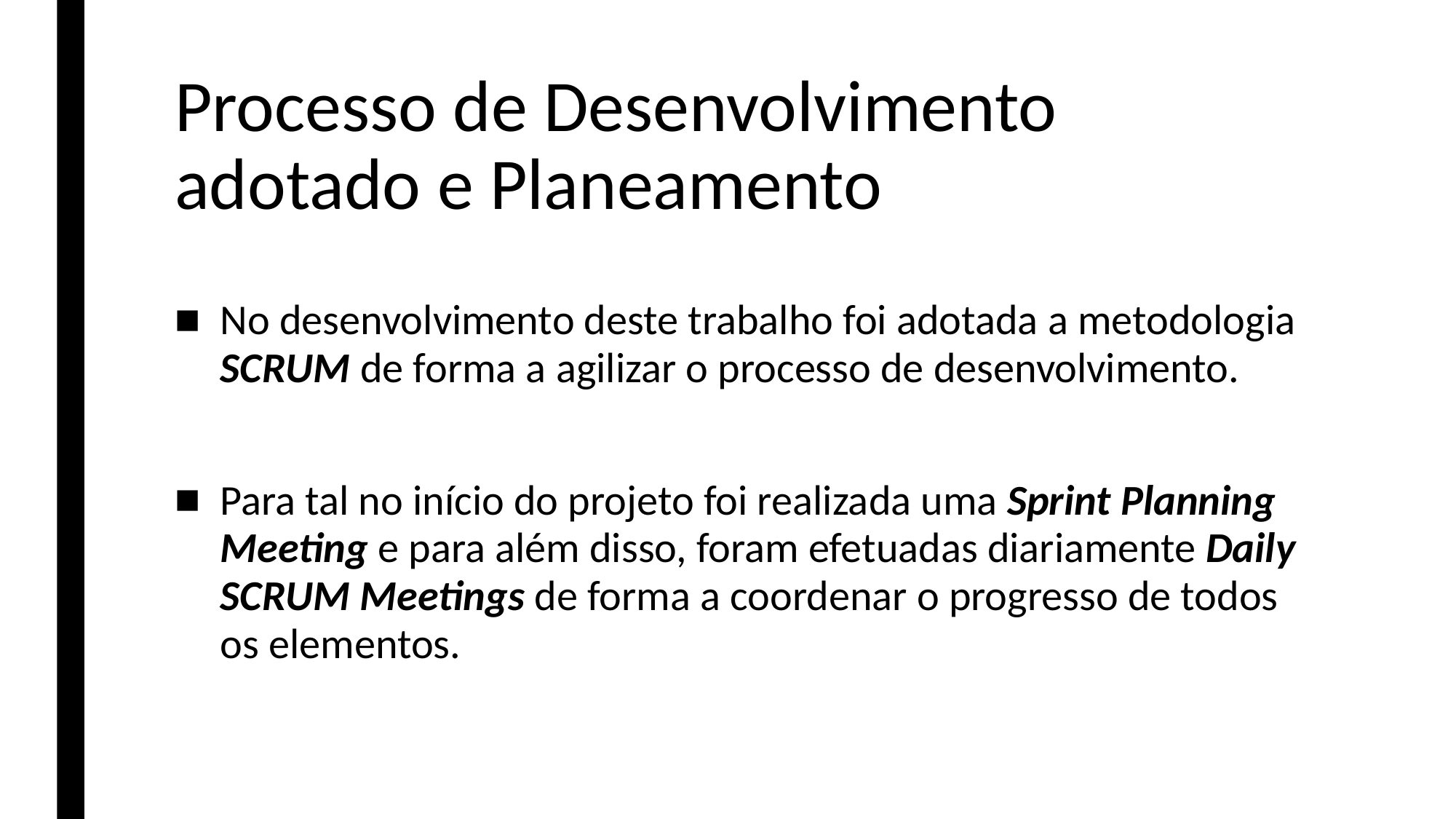

# Processo de Desenvolvimento adotado e Planeamento
No desenvolvimento deste trabalho foi adotada a metodologia SCRUM de forma a agilizar o processo de desenvolvimento.

Para tal no início do projeto foi realizada uma Sprint Planning Meeting e para além disso, foram efetuadas diariamente Daily SCRUM Meetings de forma a coordenar o progresso de todos os elementos.